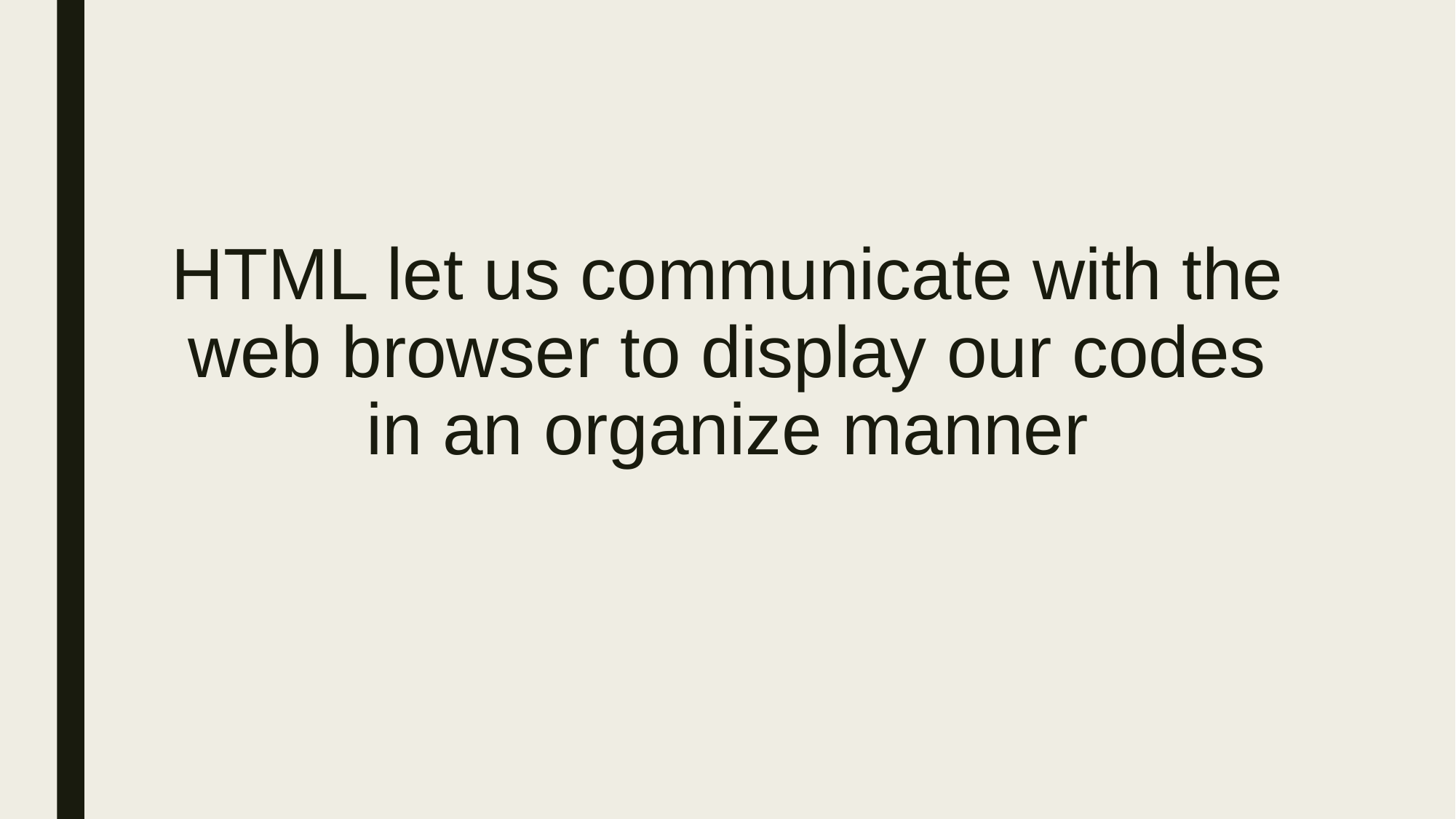

# HTML let us communicate with the web browser to display our codes in an organize manner